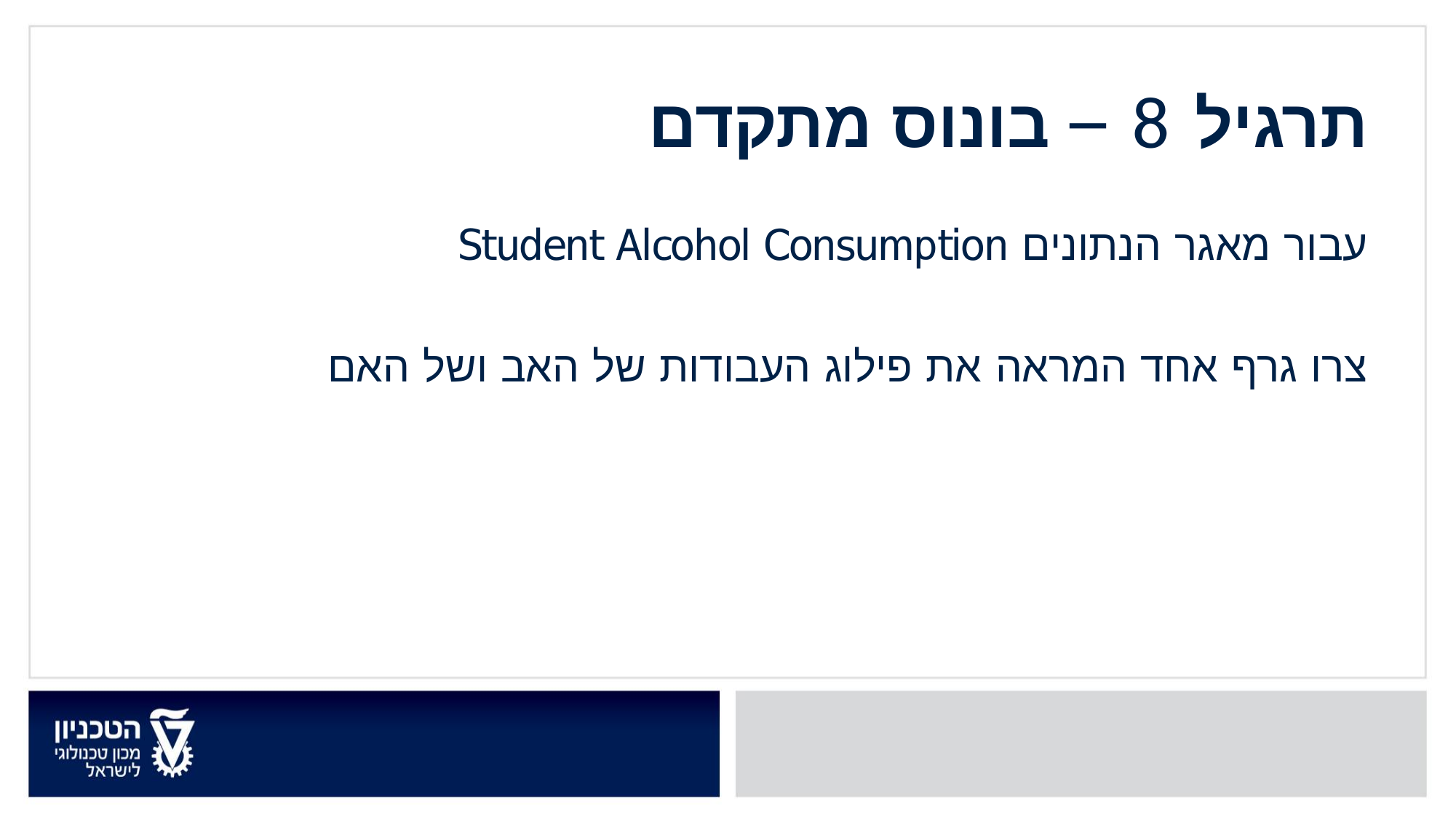

תרגיל 8 – בונוס מתקדם
עבור מאגר הנתונים Student Alcohol Consumption

צרו גרף אחד המראה את פילוג העבודות של האב ושל האם